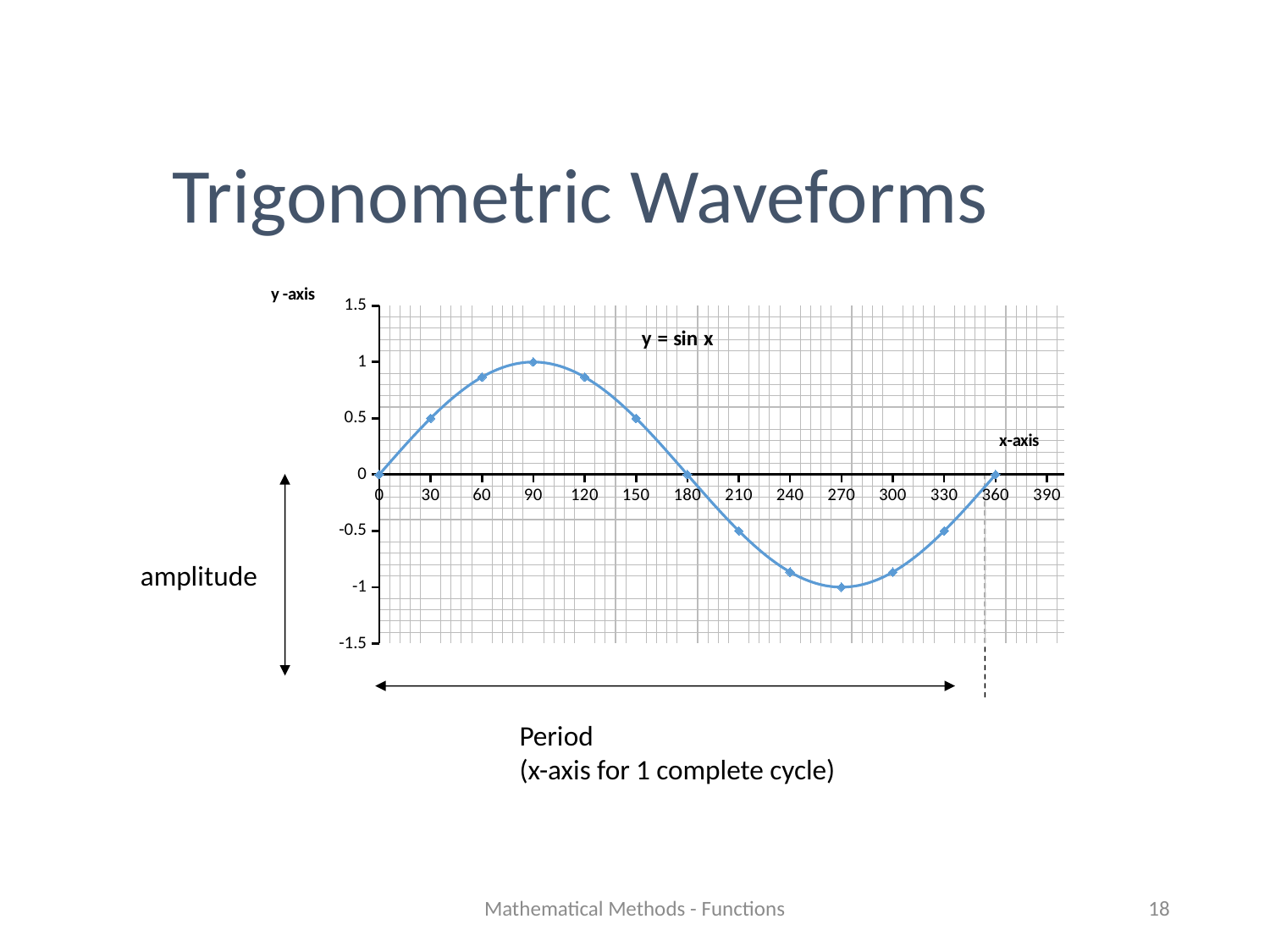

Trigonometric Waveforms

### Chart: y = sin x

| Category | y |
|---|---|

amplitude

Period
(x-axis for 1 complete cycle)
Mathematical Methods - Functions
18